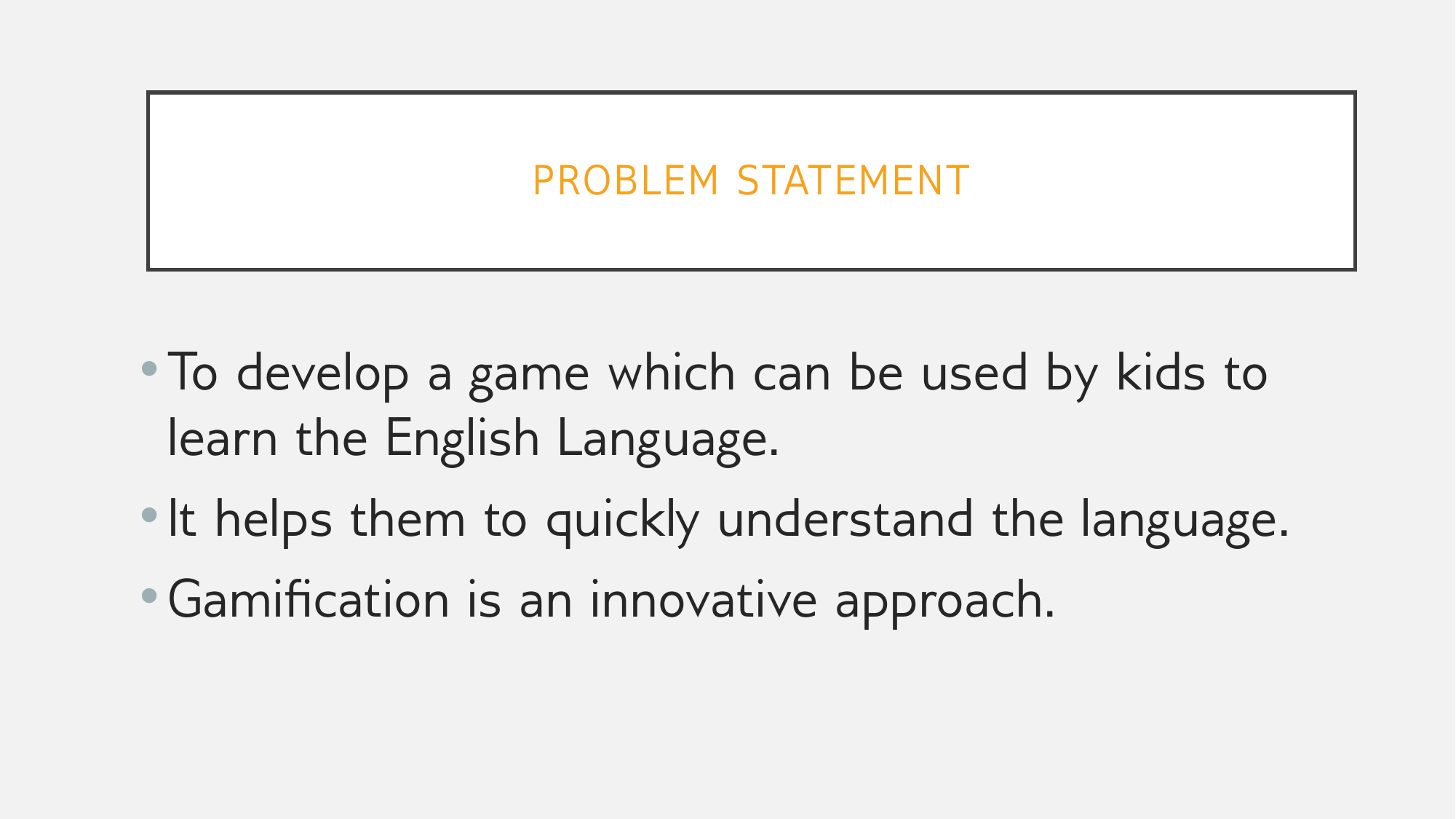

# PROBLEM STATEMENT
To develop a game which can be used by kids to learn the English Language.
It helps them to quickly understand the language.
Gamification is an innovative approach.